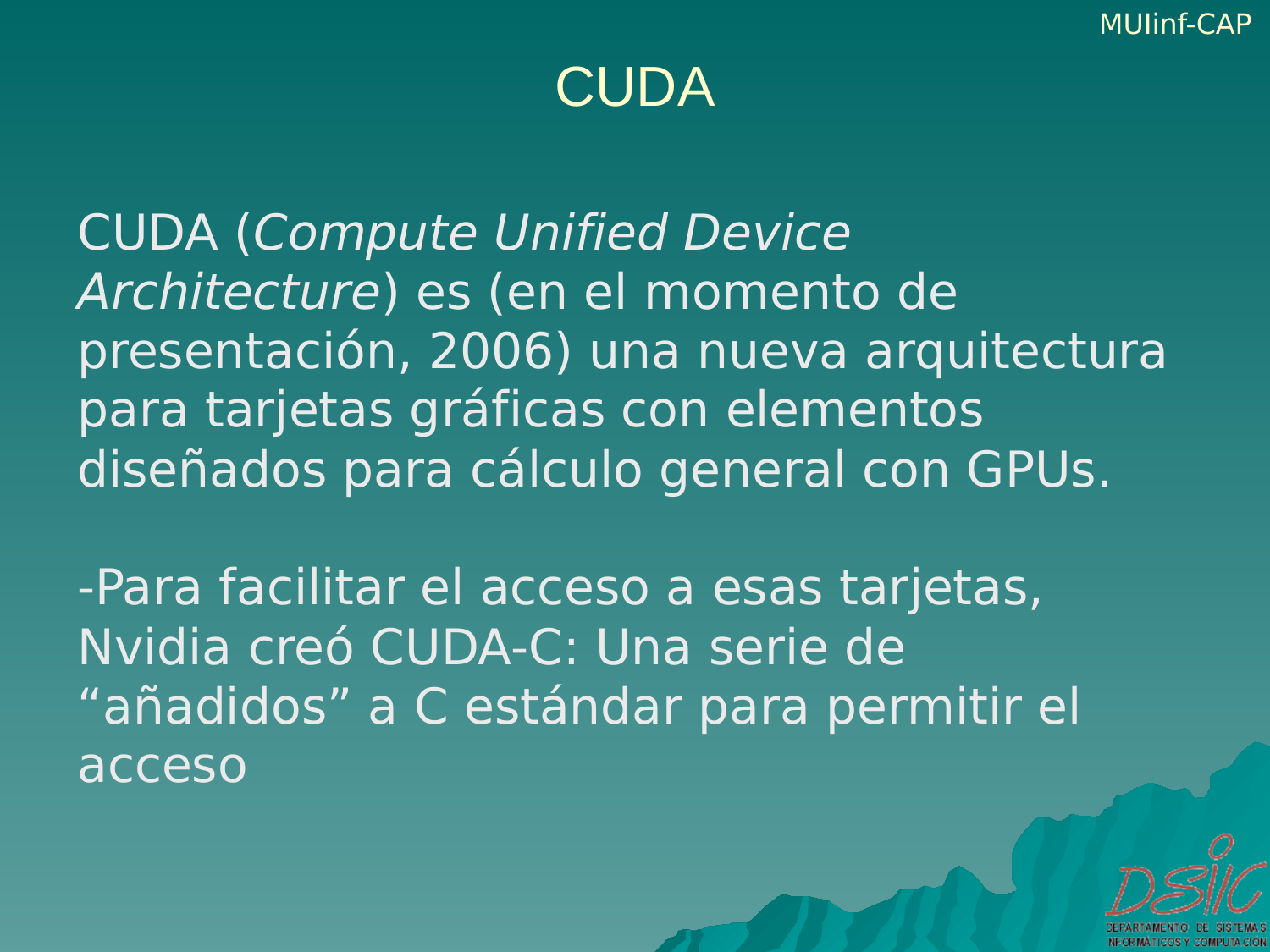

# CUDA

CUDA (Compute Unified Device Architecture) es (en el momento de presentación, 2006) una nueva arquitectura para tarjetas gráficas con elementos diseñados para cálculo general con GPUs.

-Para facilitar el acceso a esas tarjetas, Nvidia creó CUDA-C: Una serie de “añadidos” a C estándar para permitir el acceso